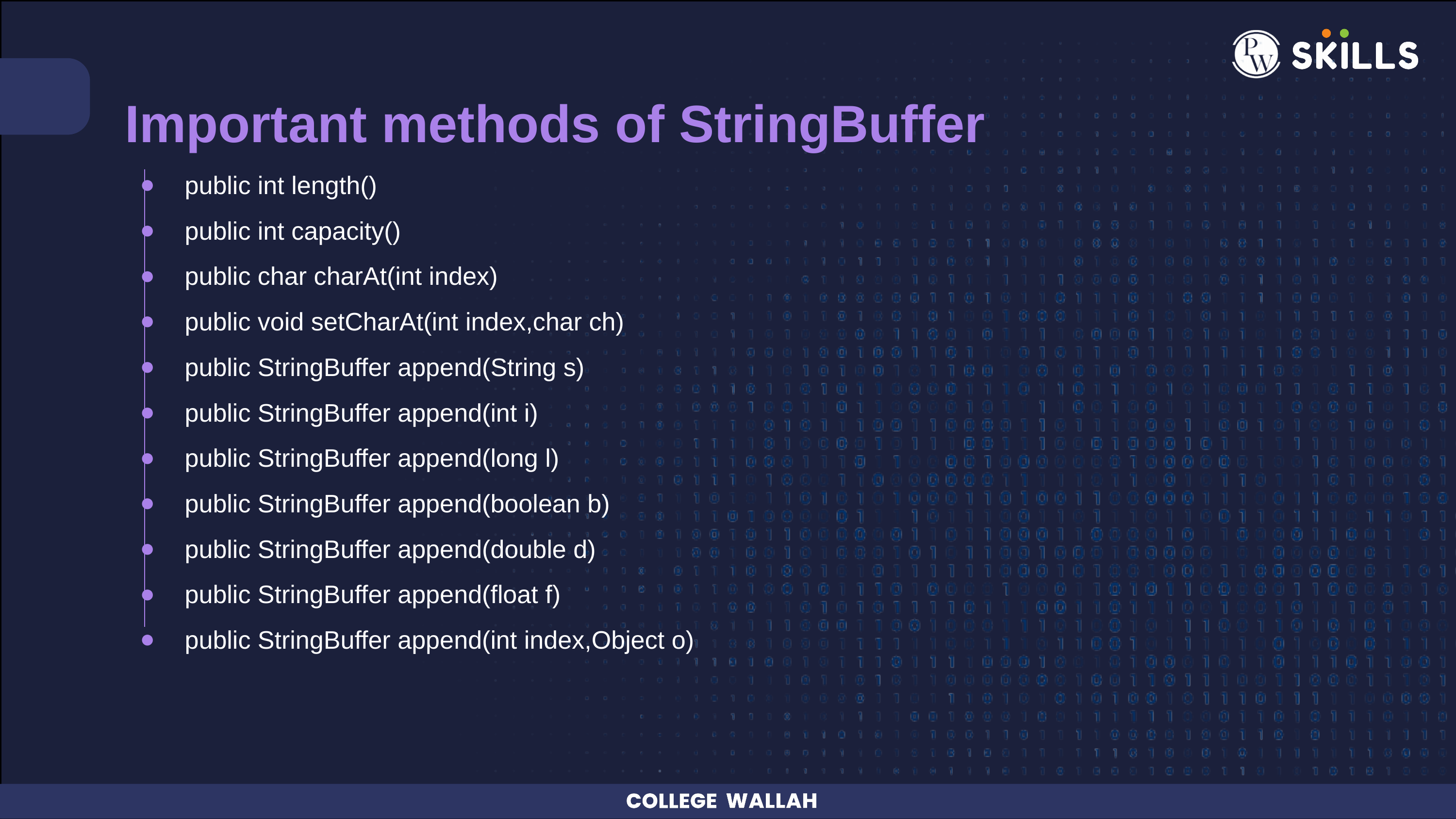

Important methods of StringBuffer
  public int length()
  public int capacity()
  public char charAt(int index)
  public void setCharAt(int index,char ch)
  public StringBuffer append(String s)
  public StringBuffer append(int i)
  public StringBuffer append(long l)
  public StringBuffer append(boolean b)
  public StringBuffer append(double d)
  public StringBuffer append(float f)
  public StringBuffer append(int index,Object o)